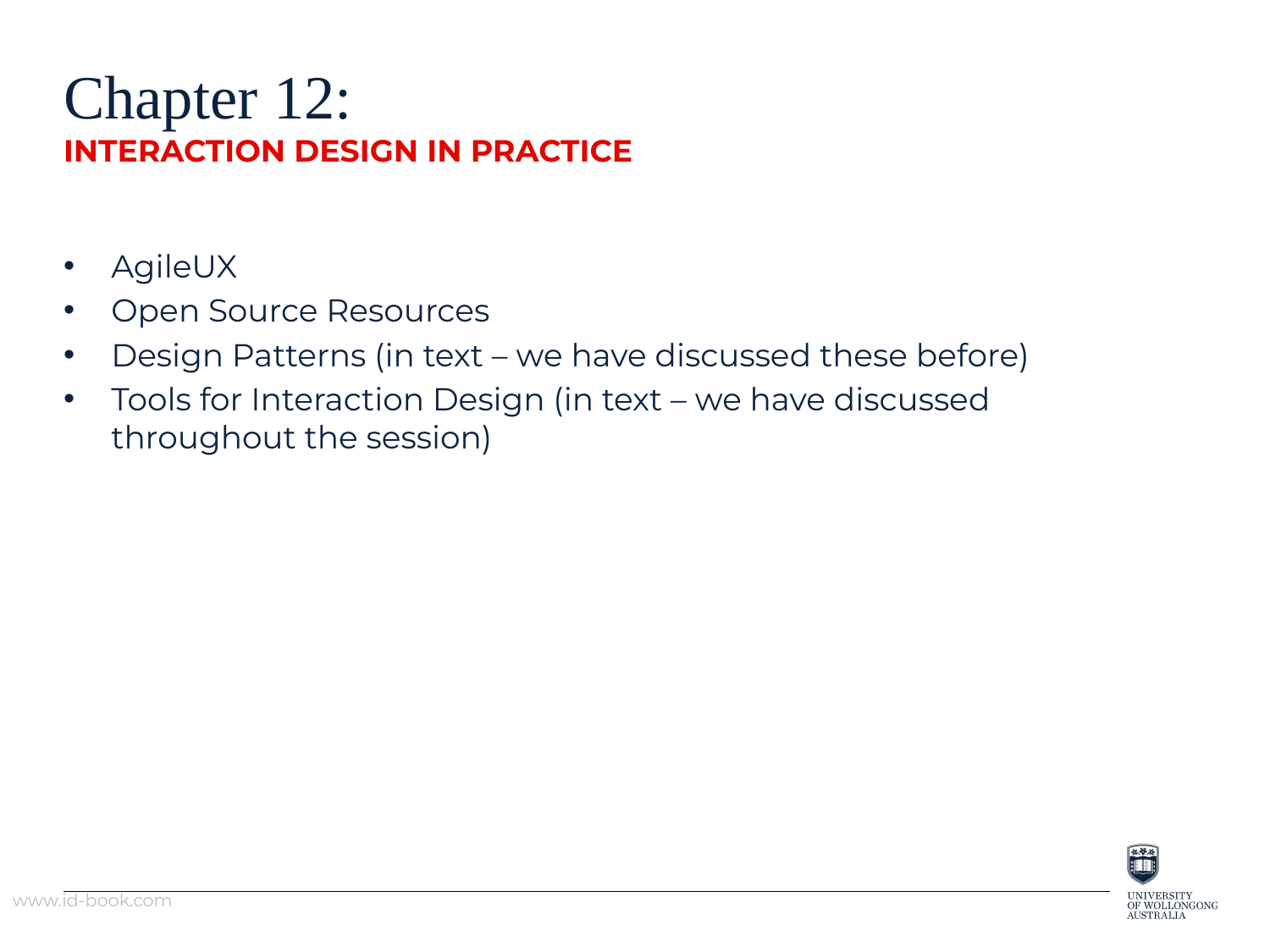

# Chapter 12: INTERACTION DESIGN IN PRACTICE
AgileUX
Open Source Resources
Design Patterns (in text – we have discussed these before)
Tools for Interaction Design (in text – we have discussed throughout the session)

www.id-book.com